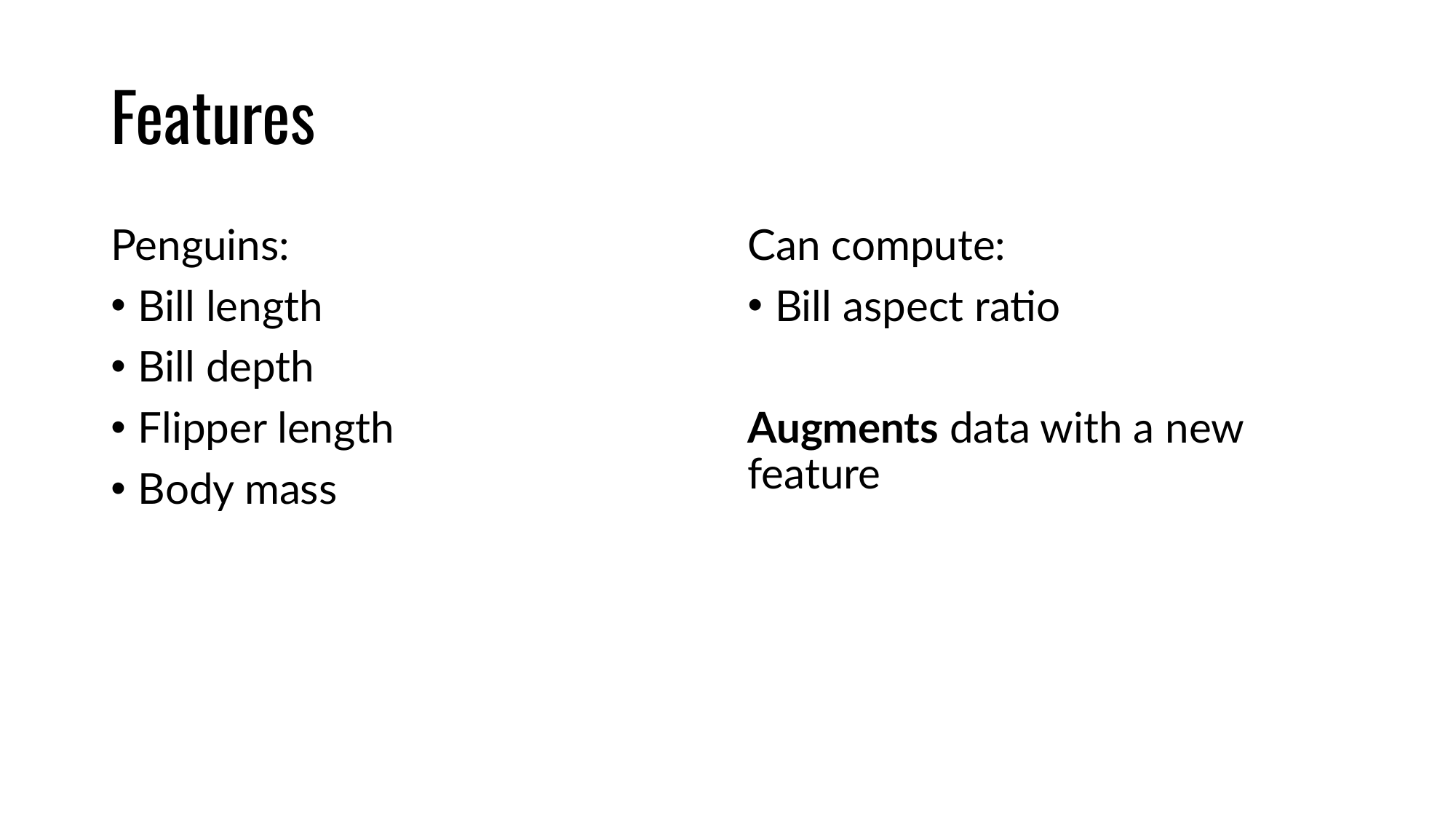

# Features
Penguins:
Bill length
Bill depth
Flipper length
Body mass
Can compute:
Bill aspect ratio

Augments data with a new feature